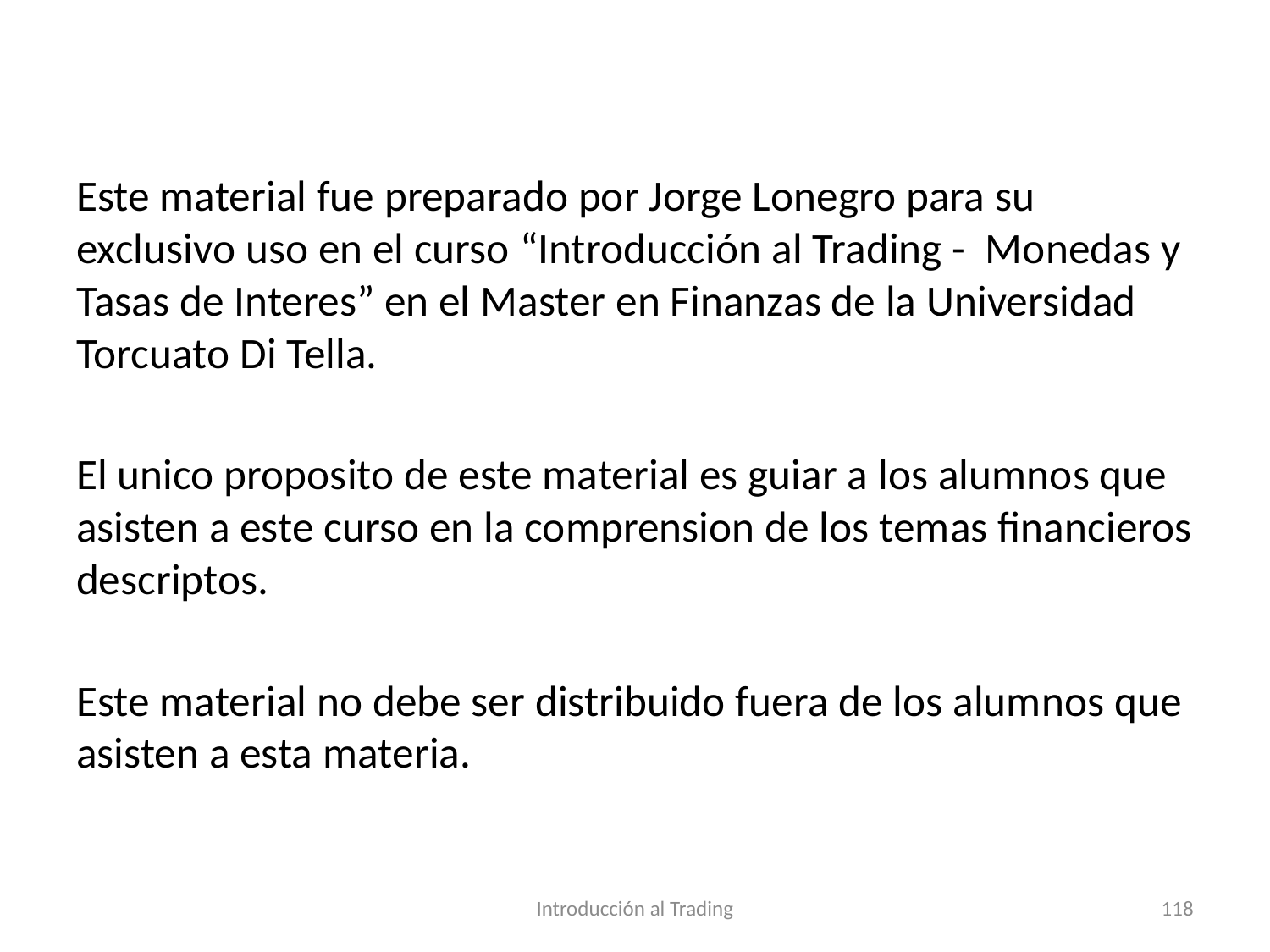

Este material fue preparado por Jorge Lonegro para su exclusivo uso en el curso “Introducción al Trading -  Monedas y Tasas de Interes” en el Master en Finanzas de la Universidad Torcuato Di Tella.

El unico proposito de este material es guiar a los alumnos que asisten a este curso en la comprension de los temas financieros descriptos.

Este material no debe ser distribuido fuera de los alumnos que asisten a esta materia.
Introducción al Trading
118